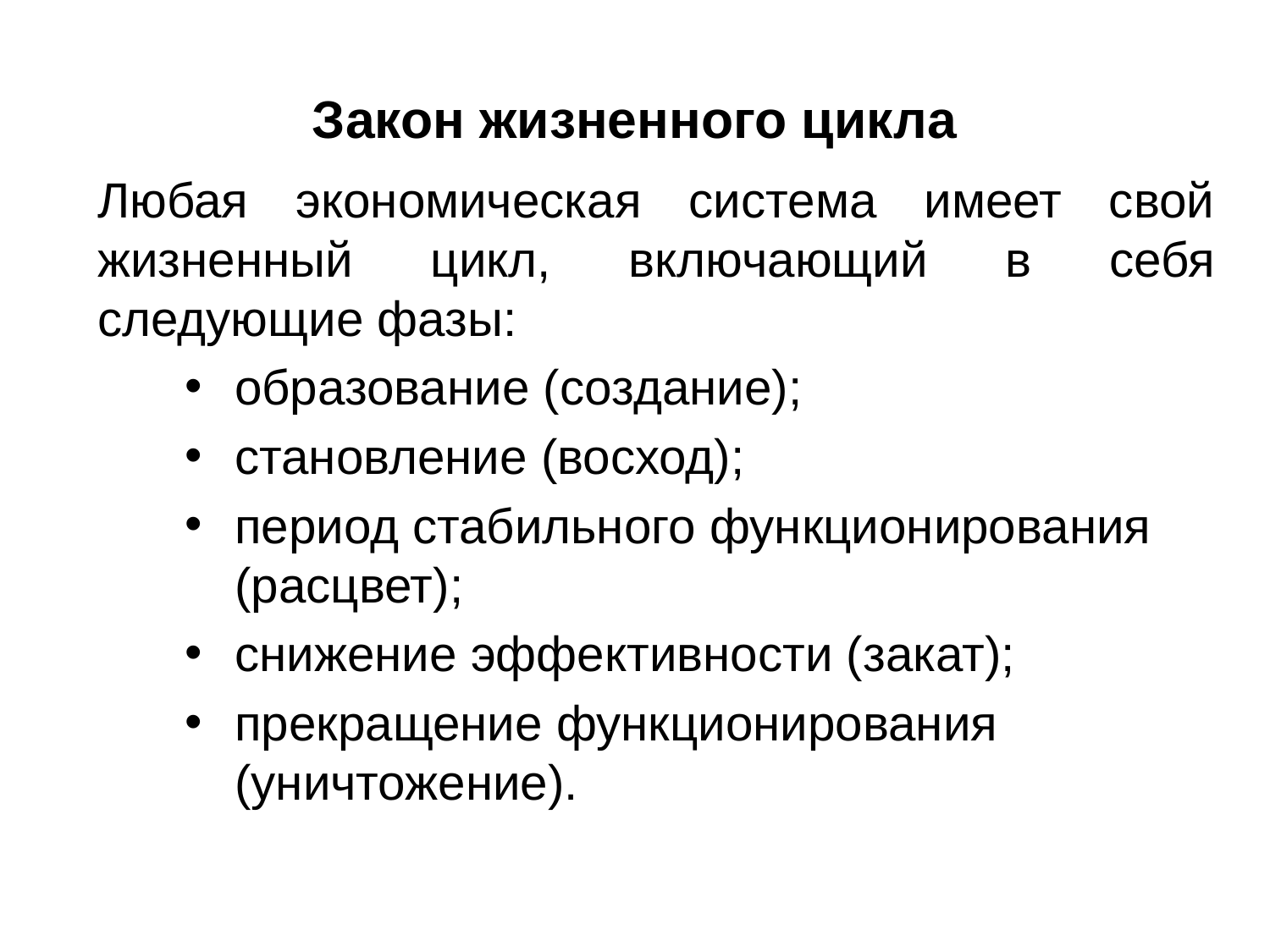

# Закон жизненного цикла
Любая экономическая система имеет свой жизненный цикл, включающий в себя следующие фазы:
образование (создание);
становление (восход);
период стабильного функционирования (расцвет);
снижение эффективности (закат);
прекращение функционирования (уничтожение).